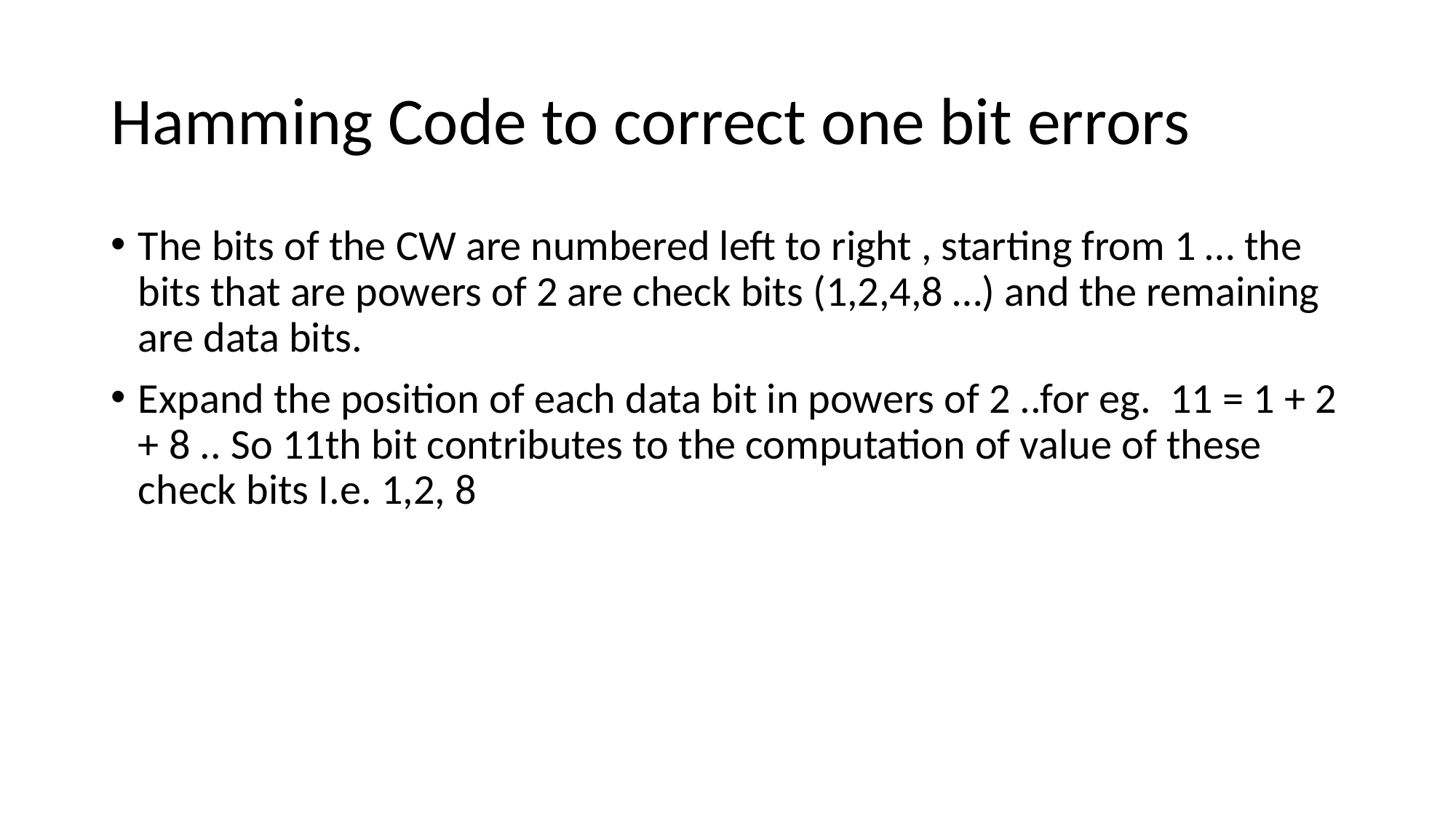

# Hamming Code to correct one bit errors
The bits of the CW are numbered left to right , starting from 1 … the bits that are powers of 2 are check bits (1,2,4,8 …) and the remaining are data bits.
Expand the position of each data bit in powers of 2 ..for eg.  11 = 1 + 2 + 8 .. So 11th bit contributes to the computation of value of these check bits I.e. 1,2, 8